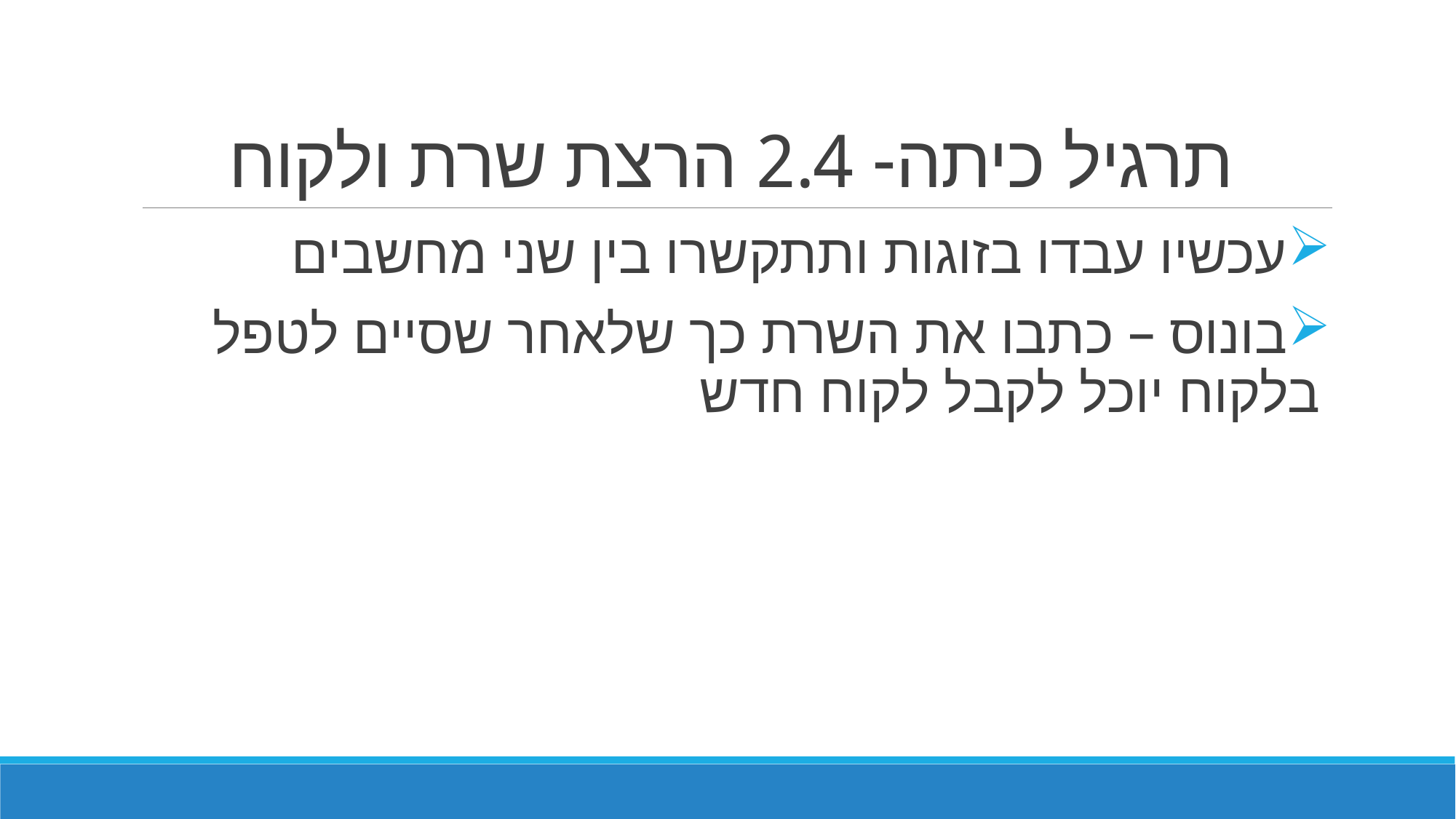

# תרגיל כיתה- 2.4 הרצת שרת ולקוח
עכשיו עבדו בזוגות ותתקשרו בין שני מחשבים
בונוס – כתבו את השרת כך שלאחר שסיים לטפל בלקוח יוכל לקבל לקוח חדש